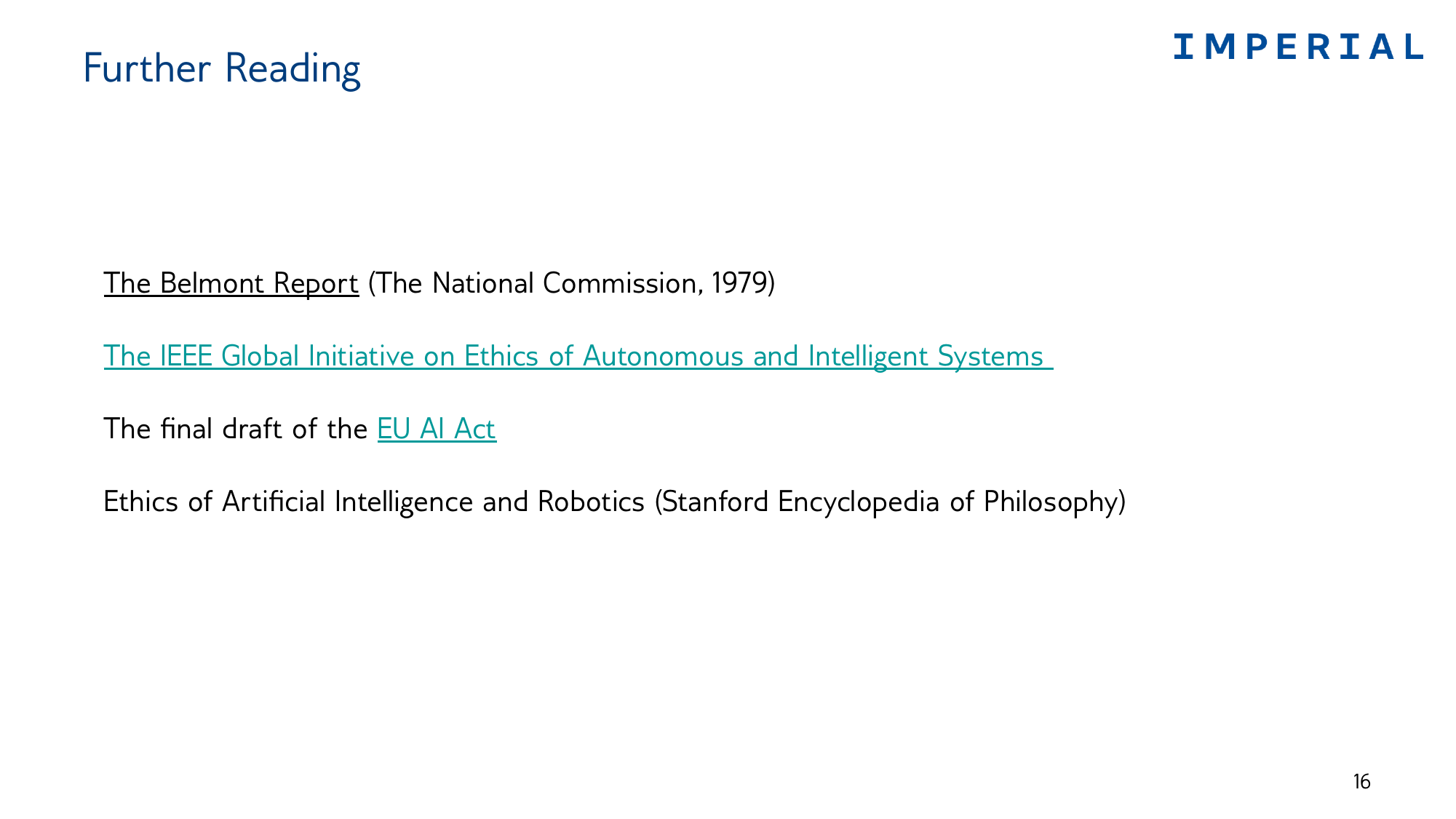

# Further Reading
The Belmont Report (The National Commission, 1979)

The IEEE Global Initiative on Ethics of Autonomous and Intelligent Systems

The final draft of the EU AI Act

Ethics of Artificial Intelligence and Robotics (Stanford Encyclopedia of Philosophy)

16